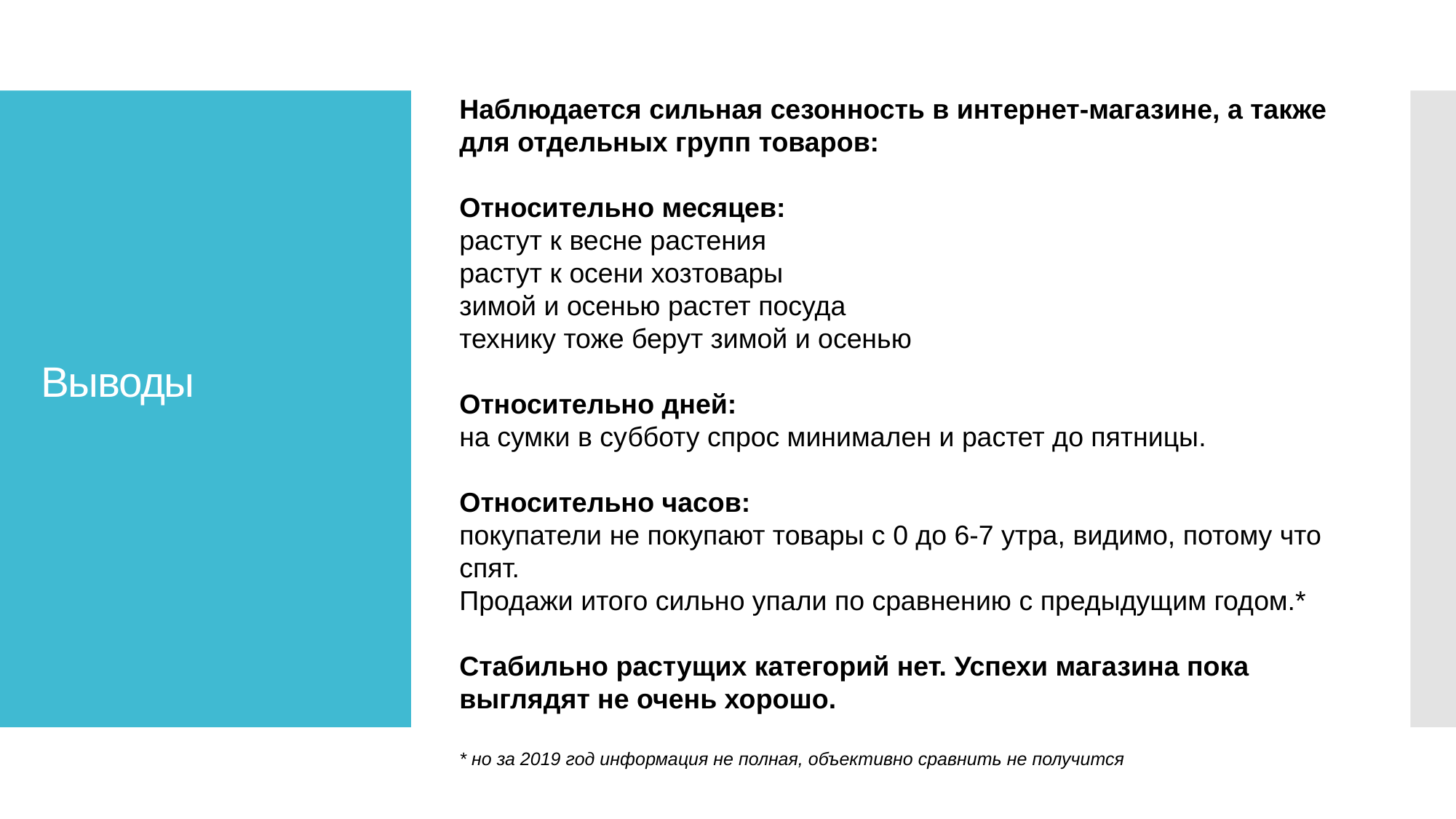

Наблюдается сильная сезонность в интернет-магазине, а также для отдельных групп товаров:

Относительно месяцев:
растут к весне растения
растут к осени хозтовары
зимой и осенью растет посуда
технику тоже берут зимой и осенью

Относительно дней:
на сумки в субботу спрос минимален и растет до пятницы.

Относительно часов:
покупатели не покупают товары с 0 до 6-7 утра, видимо, потому что спят.
Продажи итого сильно упали по сравнению с предыдущим годом.*

Стабильно растущих категорий нет. Успехи магазина пока выглядят не очень хорошо.

* но за 2019 год информация не полная, объективно сравнить не получится
# Выводы